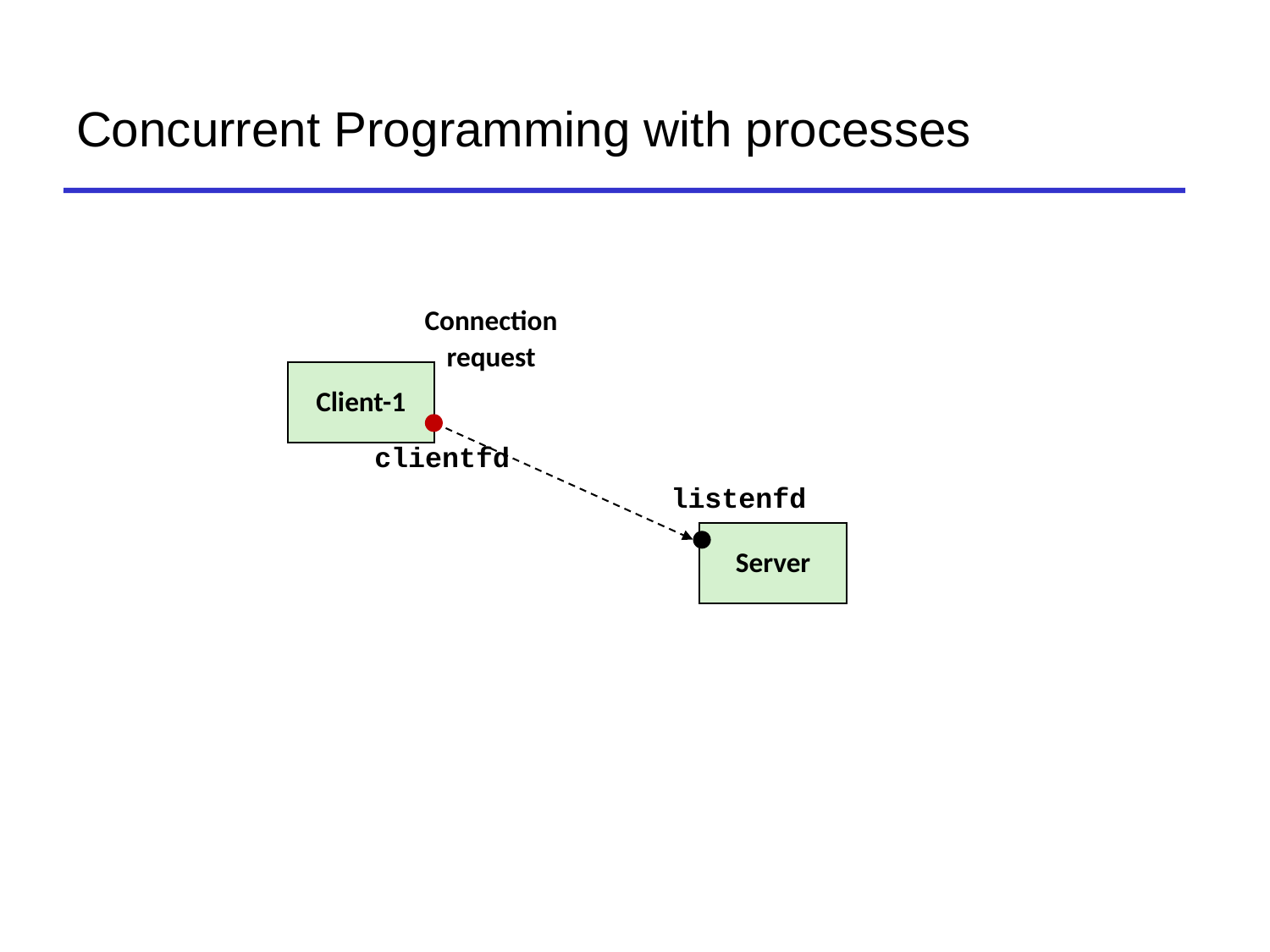

# Concurrent Programming with processes
Connection
request
Client-1

clientfd
listenfd
Server